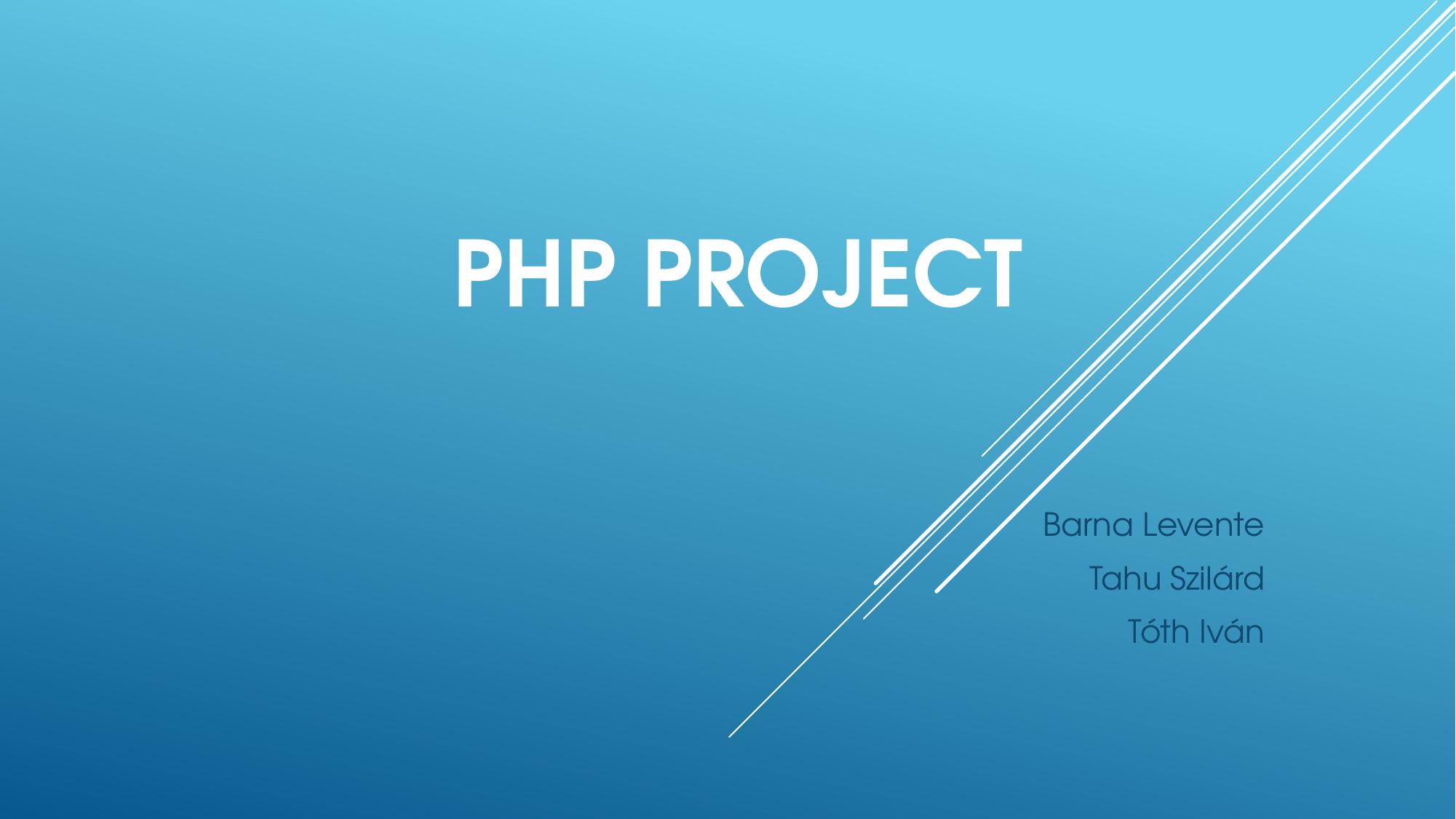

# PHP project
Barna Levente
Tahu Szilárd
Tóth Iván